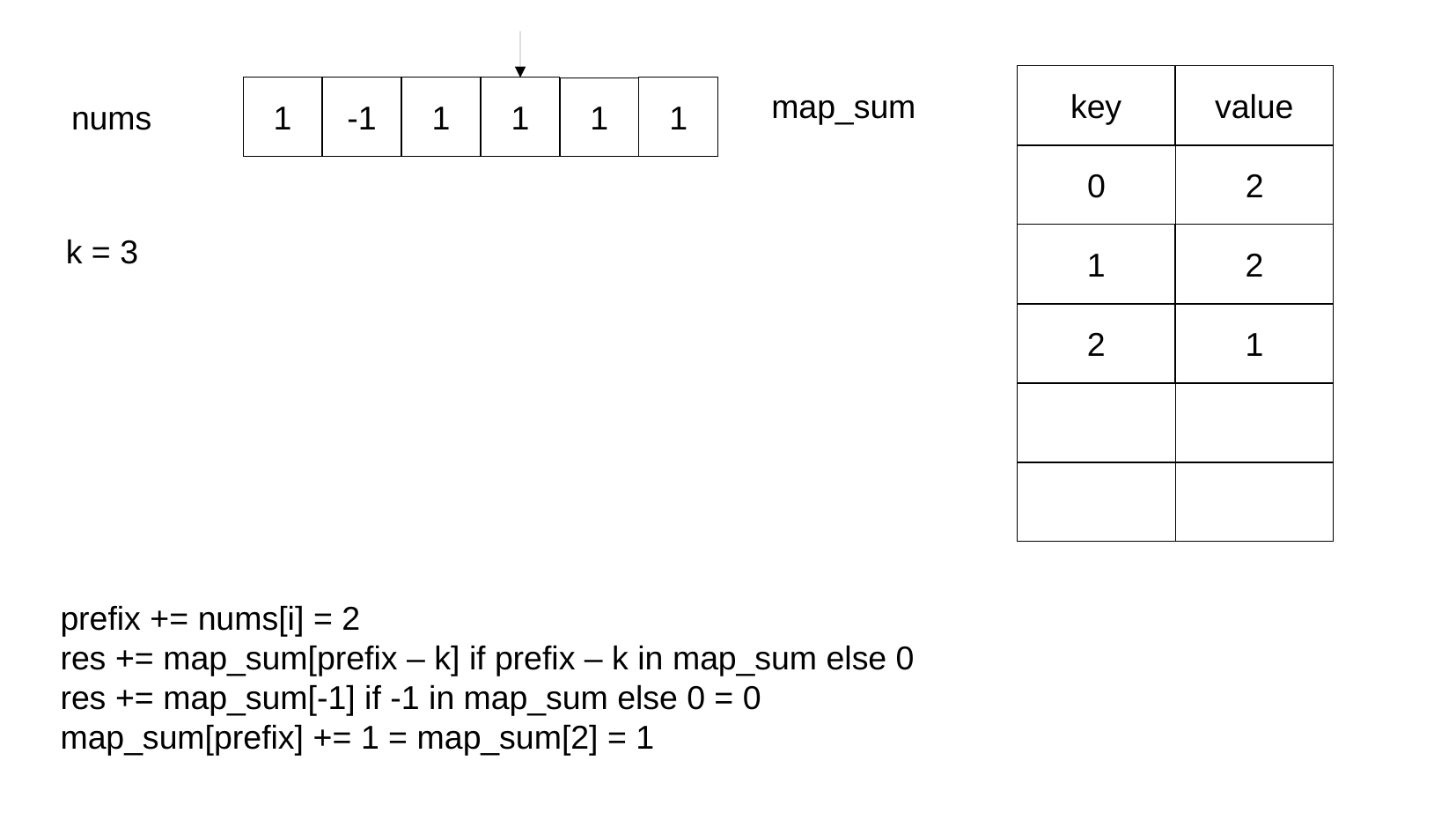

key
value
1
-1
1
1
1
1
map_sum
nums
0
2
1
2
k = 3
2
1

prefix += nums[i] = 2
res += map_sum[prefix – k] if prefix – k in map_sum else 0
res += map_sum[-1] if -1 in map_sum else 0 = 0
map_sum[prefix] += 1 = map_sum[2] = 1